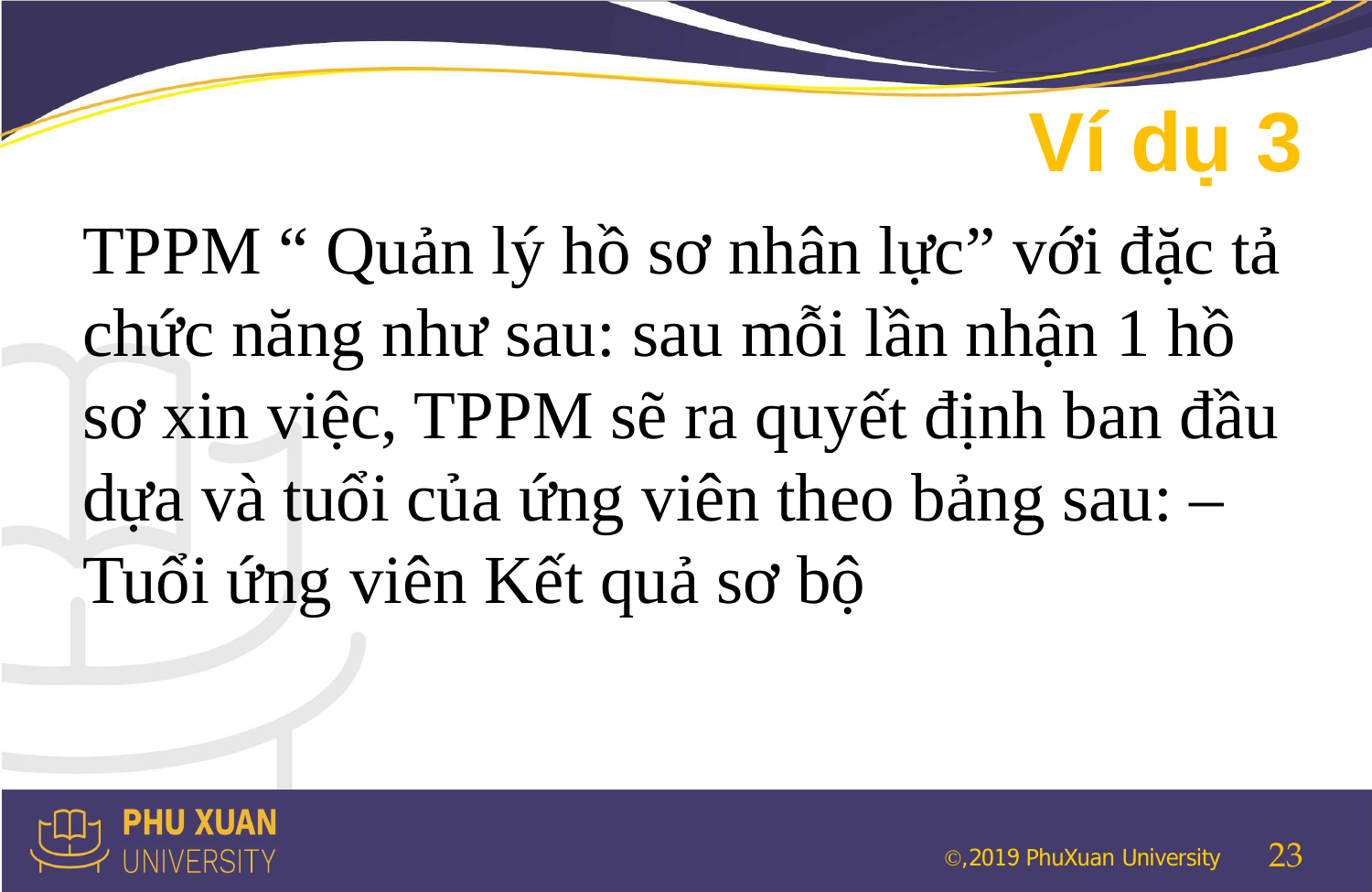

# Ví dụ 3
TPPM “ Quản lý hồ sơ nhân lực” với đặc tả chức năng như sau: sau mỗi lần nhận 1 hồ sơ xin việc, TPPM sẽ ra quyết định ban đầu dựa và tuổi của ứng viên theo bảng sau: – Tuổi ứng viên Kết quả sơ bộ
23